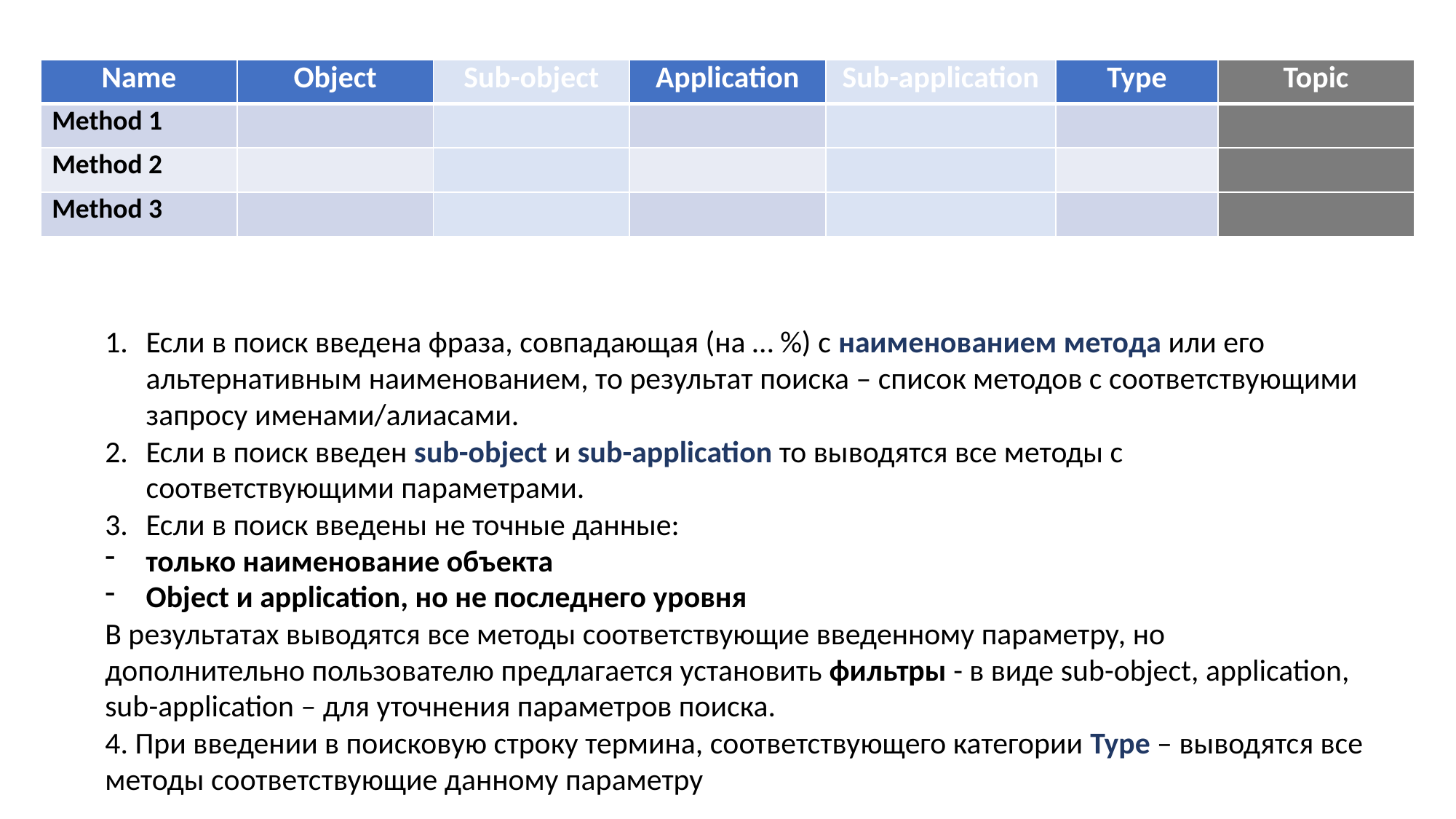

| Name | Object | Sub-object | Application | Sub-application | Type | Topic |
| --- | --- | --- | --- | --- | --- | --- |
| Method 1 |  |  |  |  |  |  |
| Method 2 |  |  |  |  |  |  |
| Method 3 |  |  |  |  |  |  |
Если в поиск введена фраза, совпадающая (на … %) с наименованием метода или его альтернативным наименованием, то результат поиска – список методов с соответствующими запросу именами/алиасами.
Если в поиск введен sub-object и sub-application то выводятся все методы с соответствующими параметрами.
Если в поиск введены не точные данные:
только наименование объекта
Object и application, но не последнего уровня
В результатах выводятся все методы соответствующие введенному параметру, но  дополнительно пользователю предлагается установить фильтры - в виде sub-object, application, sub-application – для уточнения параметров поиска.
4. При введении в поисковую строку термина, соответствующего категории Type – выводятся все методы соответствующие данному параметру